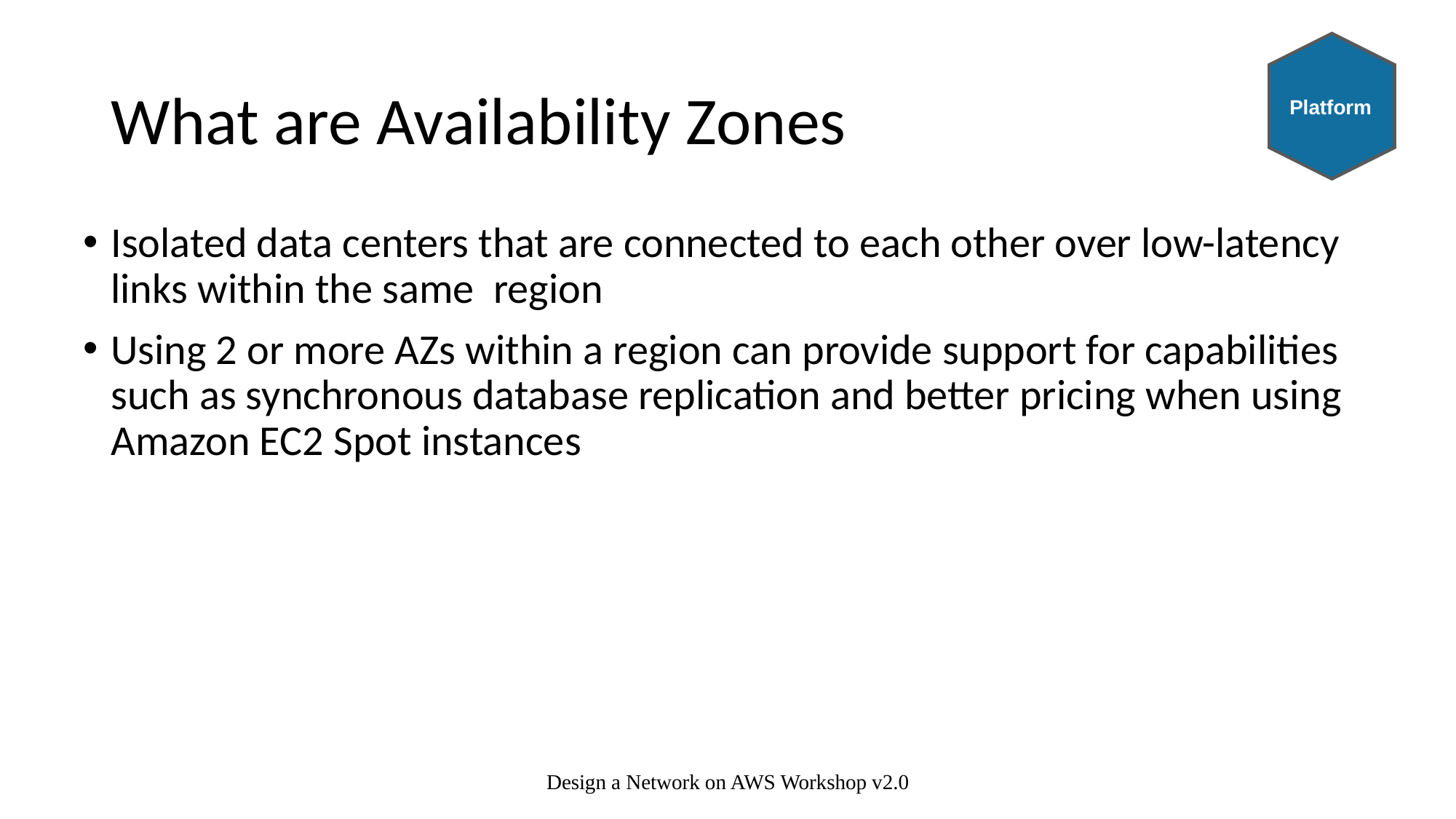

Platform
# What are Availability Zones

Isolated data centers that are connected to each other over low-latency links within the same  region
Using 2 or more AZs within a region can provide support for capabilities such as synchronous database replication and better pricing when using Amazon EC2 Spot instances

Design a Network on AWS Workshop v2.0